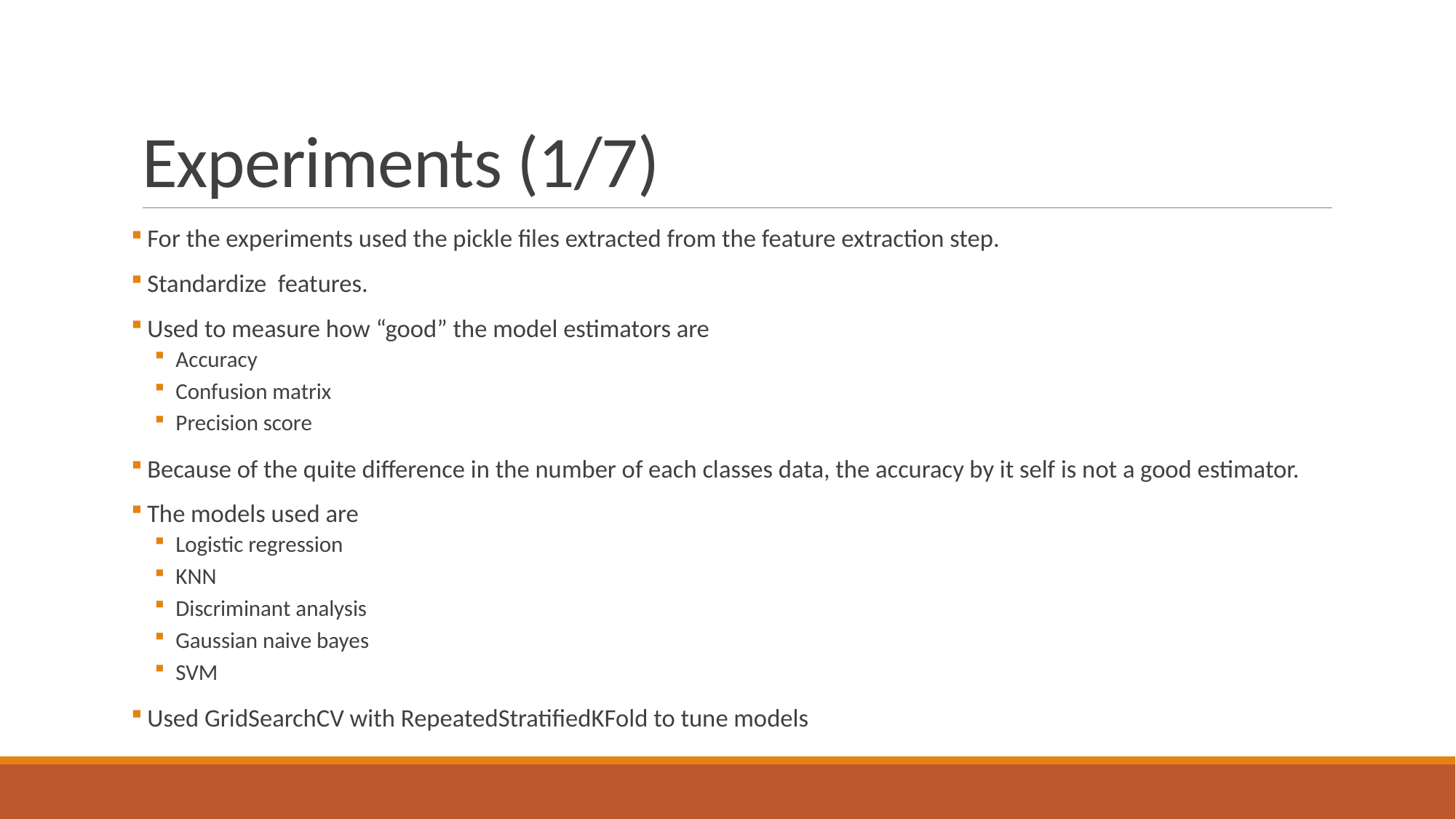

# Experiments (1/7)
 For the experiments used the pickle files extracted from the feature extraction step.
 Standardize  features.
 Used to measure how “good” the model estimators are
Accuracy
Confusion matrix
Precision score
 Because of the quite difference in the number of each classes data, the accuracy by it self is not a good estimator.
 The models used are
Logistic regression
KNN
Discriminant analysis
Gaussian naive bayes
SVM
 Used GridSearchCV with RepeatedStratifiedKFold to tune models